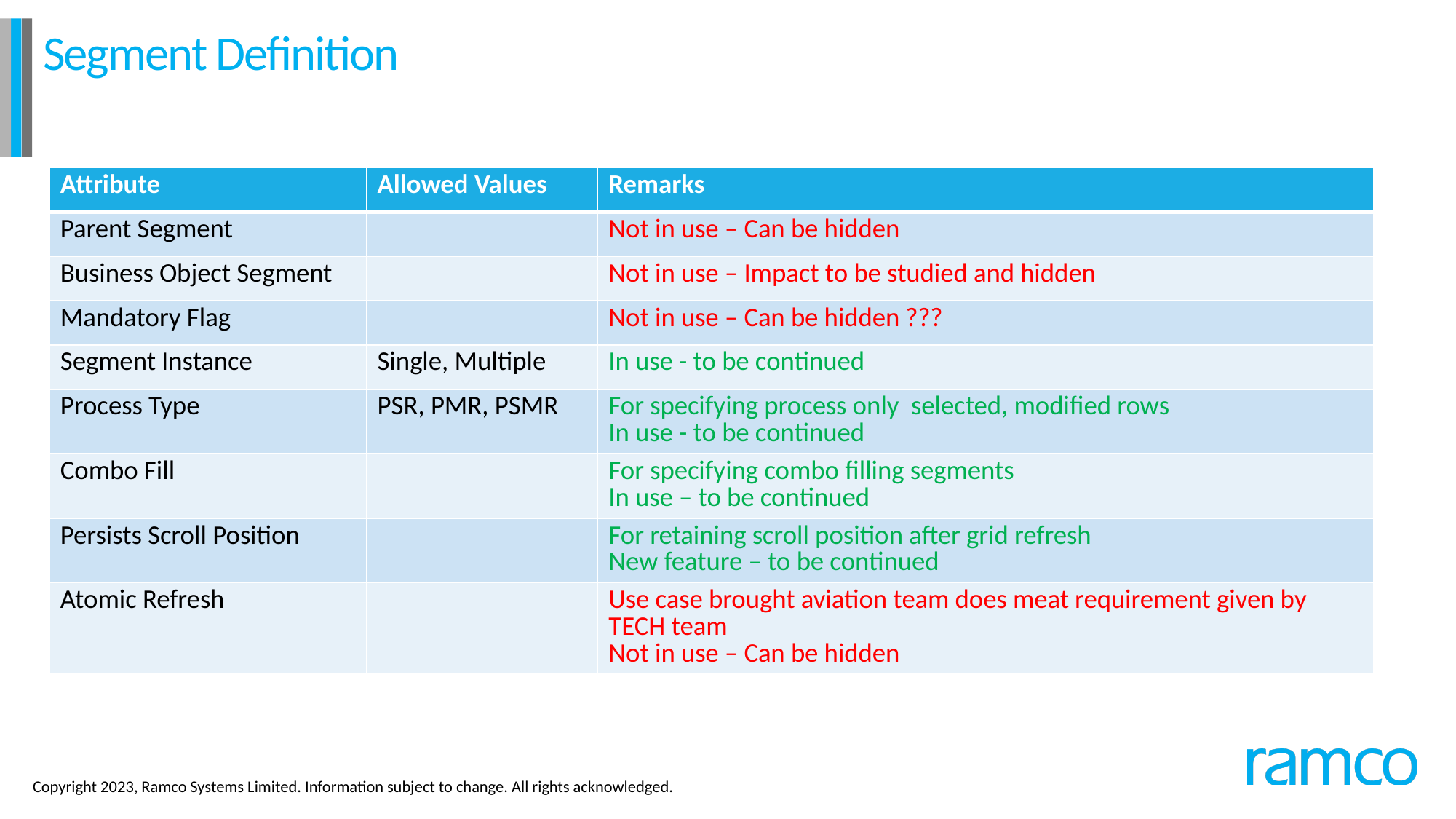

# Segment Definition

| Attribute | Allowed Values | Remarks |
| --- | --- | --- |
| Parent Segment |  | Not in use – Can be hidden |
| Business Object Segment |  | Not in use – Impact to be studied and hidden |
| Mandatory Flag |  | Not in use – Can be hidden ??? |
| Segment Instance | Single, Multiple | In use - to be continued |
| Process Type | PSR, PMR, PSMR | For specifying process only selected, modified rows In use - to be continued |
| Combo Fill |  | For specifying combo filling segments In use – to be continued |
| Persists Scroll Position |  | For retaining scroll position after grid refresh New feature – to be continued |
| Atomic Refresh |  | Use case brought aviation team does meat requirement given by TECH team Not in use – Can be hidden |